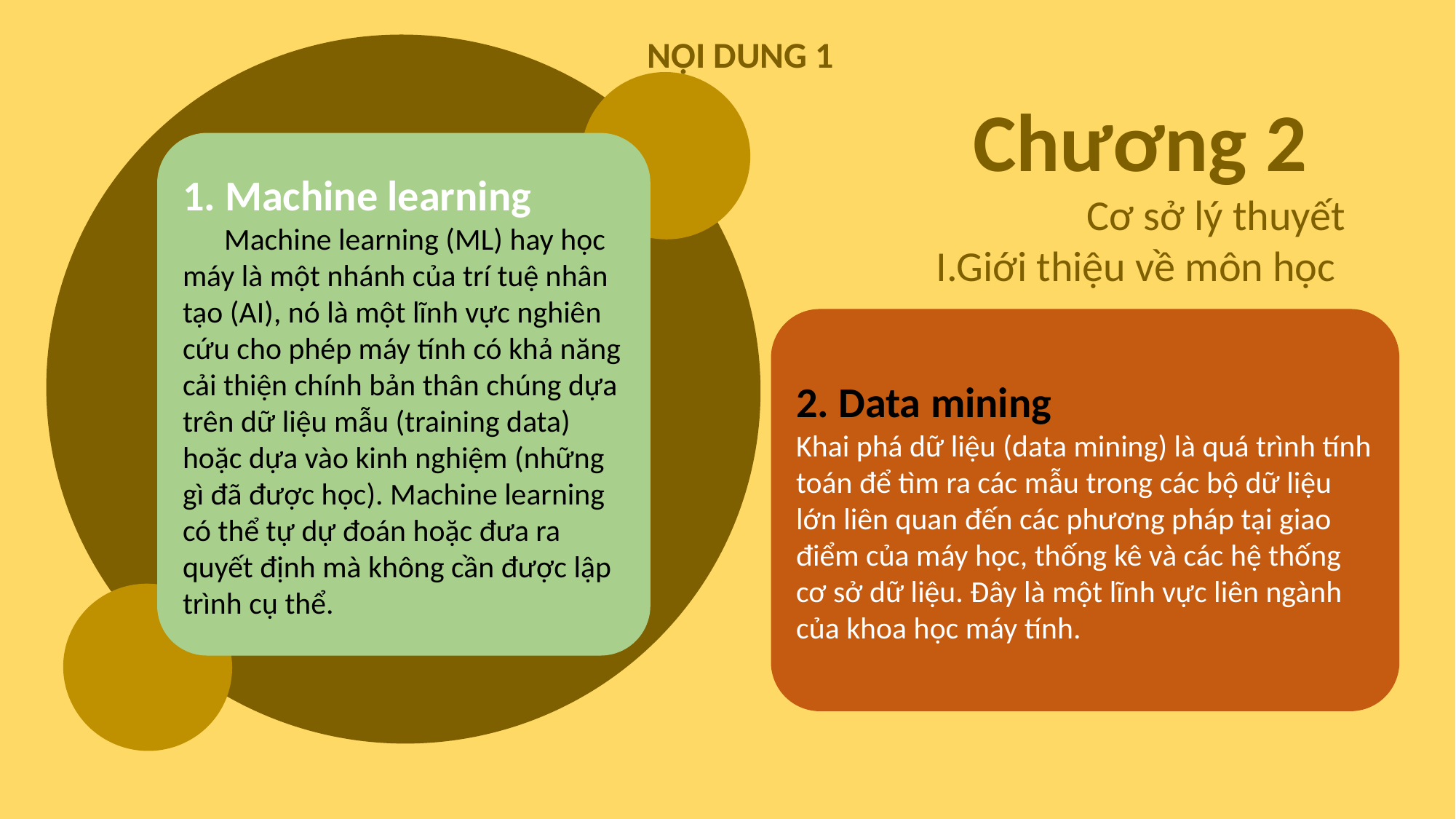

NỘI DUNG 1

Chương 2
1. Machine learning
      Machine learning (ML) hay học máy là một nhánh của trí tuệ nhân tạo (AI), nó là một lĩnh vực nghiên cứu cho phép máy tính có khả năng cải thiện chính bản thân chúng dựa trên dữ liệu mẫu (training data) hoặc dựa vào kinh nghiệm (những gì đã được học). Machine learning có thể tự dự đoán hoặc đưa ra quyết định mà không cần được lập trình cụ thể.
Cơ sở lý thuyết
I.Giới thiệu về môn học
2. Data mining
Khai phá dữ liệu (data mining) là quá trình tính toán để tìm ra các mẫu trong các bộ dữ liệu lớn liên quan đến các phương pháp tại giao điểm của máy học, thống kê và các hệ thống cơ sở dữ liệu. Đây là một lĩnh vực liên ngành của khoa học máy tính.